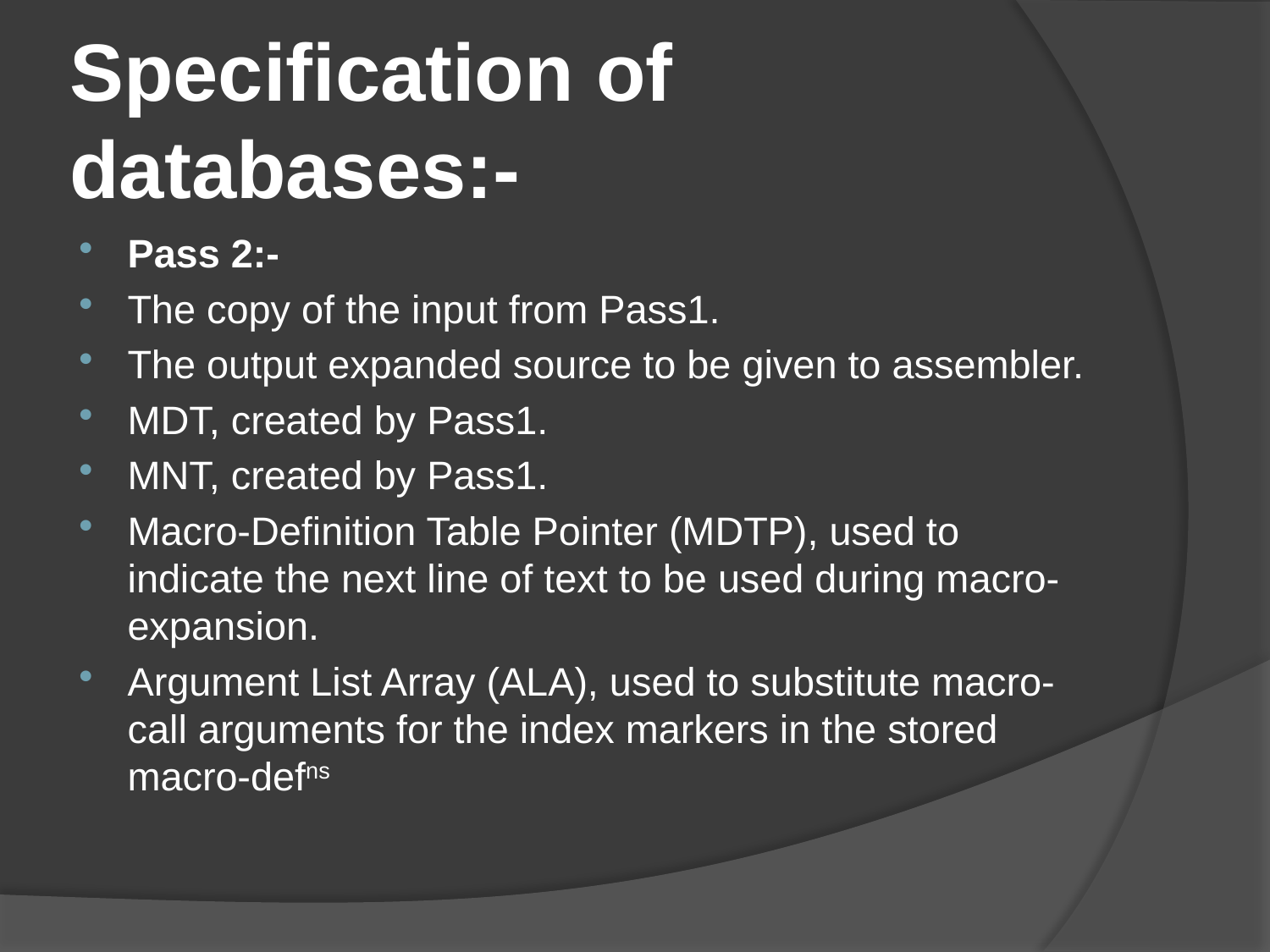

# Specification of databases:-
Pass 2:-
The copy of the input from Pass1.
The output expanded source to be given to assembler.
MDT, created by Pass1.
MNT, created by Pass1.
Macro-Definition Table Pointer (MDTP), used to indicate the next line of text to be used during macro-expansion.
Argument List Array (ALA), used to substitute macro-call arguments for the index markers in the stored macro-defns